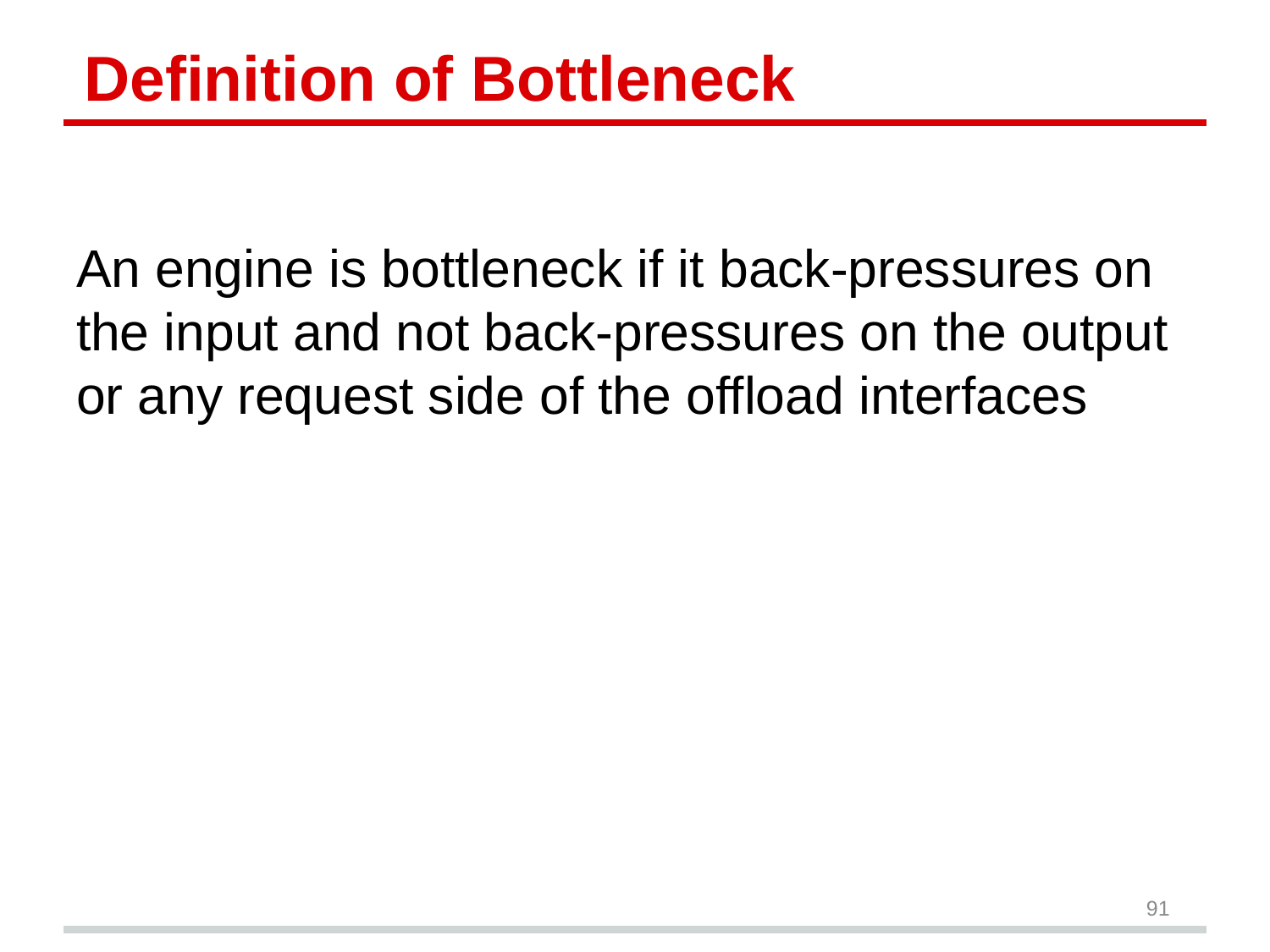

# Definition of Bottleneck
An engine is bottleneck if it back-pressures on the input and not back-pressures on the output or any request side of the offload interfaces
91